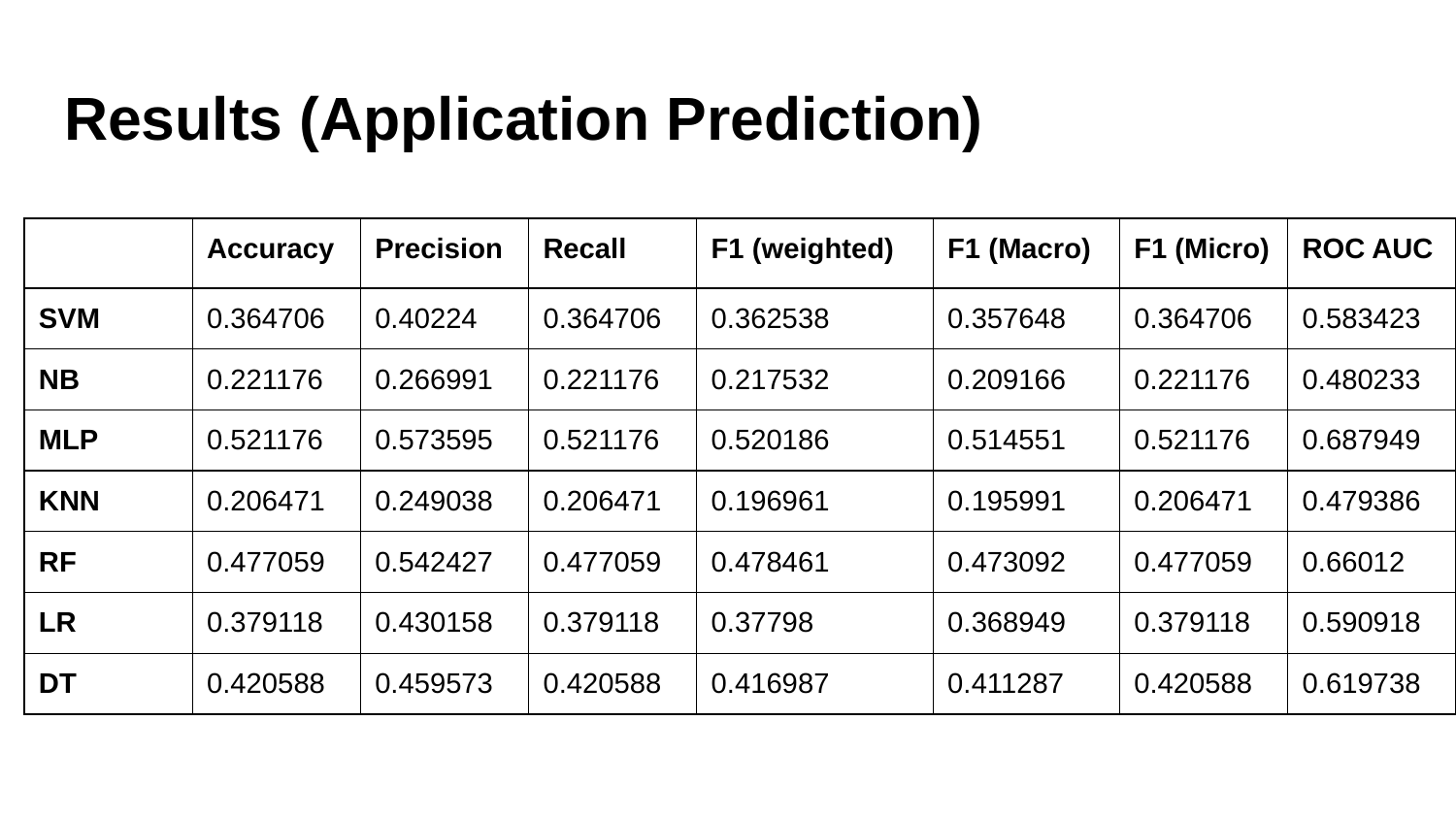

# Results (Application Prediction)
|  | Accuracy | Precision | Recall | F1 (weighted) | F1 (Macro) | F1 (Micro) | ROC AUC |
| --- | --- | --- | --- | --- | --- | --- | --- |
| SVM | 0.364706 | 0.40224 | 0.364706 | 0.362538 | 0.357648 | 0.364706 | 0.583423 |
| NB | 0.221176 | 0.266991 | 0.221176 | 0.217532 | 0.209166 | 0.221176 | 0.480233 |
| MLP | 0.521176 | 0.573595 | 0.521176 | 0.520186 | 0.514551 | 0.521176 | 0.687949 |
| KNN | 0.206471 | 0.249038 | 0.206471 | 0.196961 | 0.195991 | 0.206471 | 0.479386 |
| RF | 0.477059 | 0.542427 | 0.477059 | 0.478461 | 0.473092 | 0.477059 | 0.66012 |
| LR | 0.379118 | 0.430158 | 0.379118 | 0.37798 | 0.368949 | 0.379118 | 0.590918 |
| DT | 0.420588 | 0.459573 | 0.420588 | 0.416987 | 0.411287 | 0.420588 | 0.619738 |